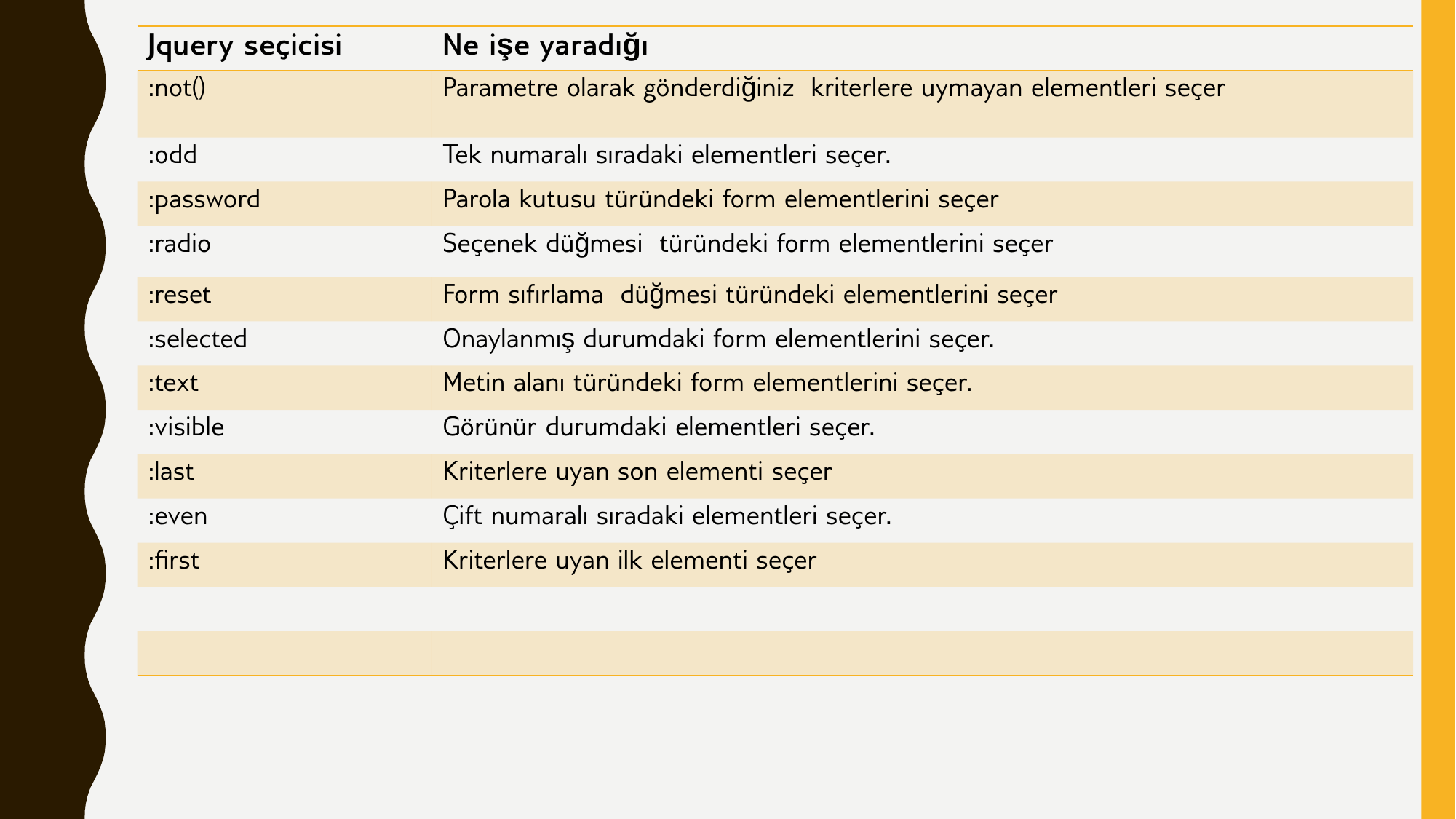

| Jquery seçicisi | Ne işe yaradığı |
| --- | --- |
| :not() | Parametre olarak gönderdiğiniz kriterlere uymayan elementleri seçer |
| :odd | Tek numaralı sıradaki elementleri seçer. |
| :password | Parola kutusu türündeki form elementlerini seçer |
| :radio | Seçenek düğmesi türündeki form elementlerini seçer |
| :reset | Form sıfırlama düğmesi türündeki elementlerini seçer |
| :selected | Onaylanmış durumdaki form elementlerini seçer. |
| :text | Metin alanı türündeki form elementlerini seçer. |
| :visible | Görünür durumdaki elementleri seçer. |
| :last | Kriterlere uyan son elementi seçer |
| :even | Çift numaralı sıradaki elementleri seçer. |
| :first | Kriterlere uyan ilk elementi seçer |
|  |  |
|  |  |